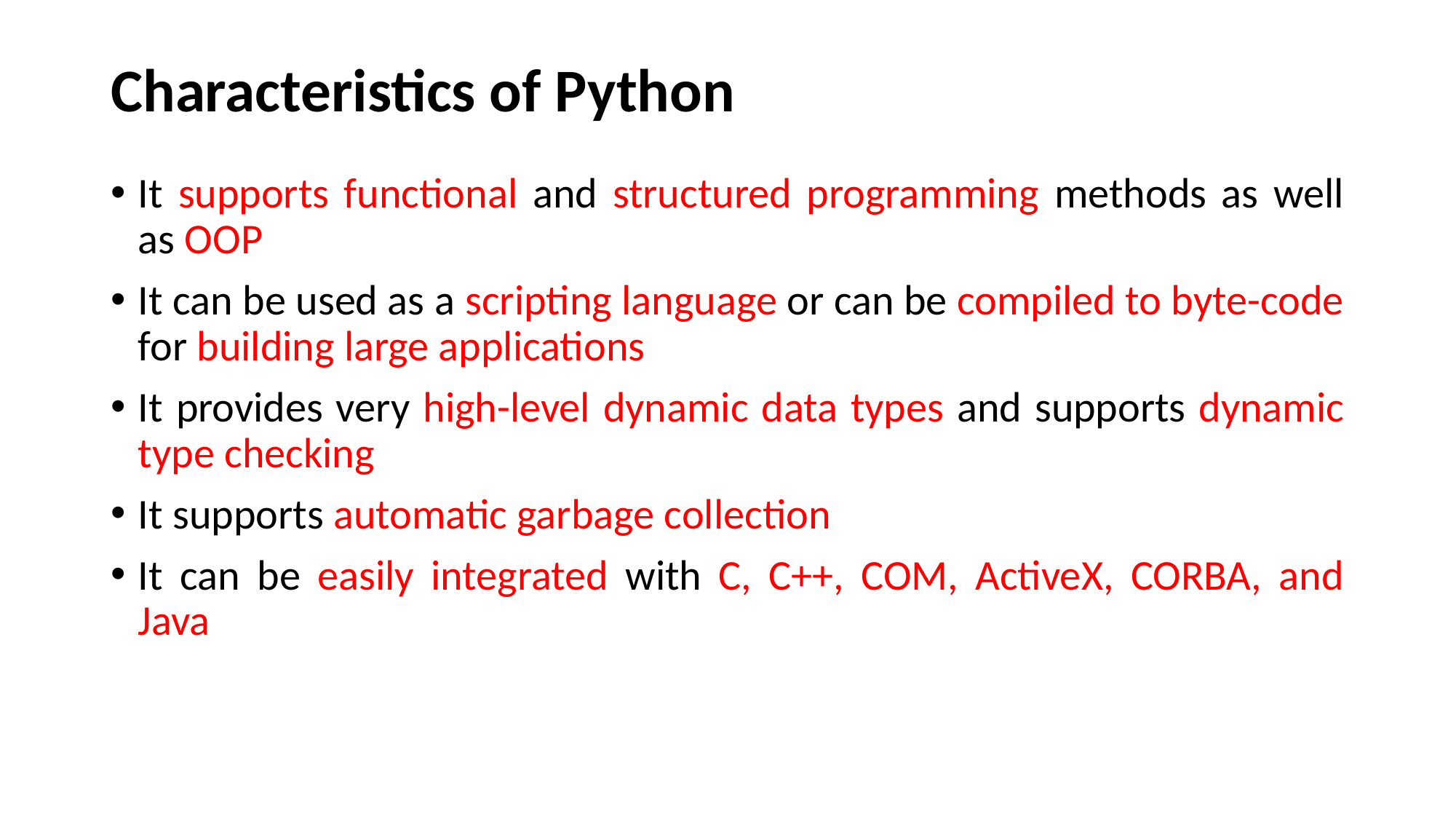

# Characteristics of Python
It supports functional and structured programming methods as well as OOP
It can be used as a scripting language or can be compiled to byte-code for building large applications
It provides very high-level dynamic data types and supports dynamic type checking
It supports automatic garbage collection
It can be easily integrated with C, C++, COM, ActiveX, CORBA, and Java